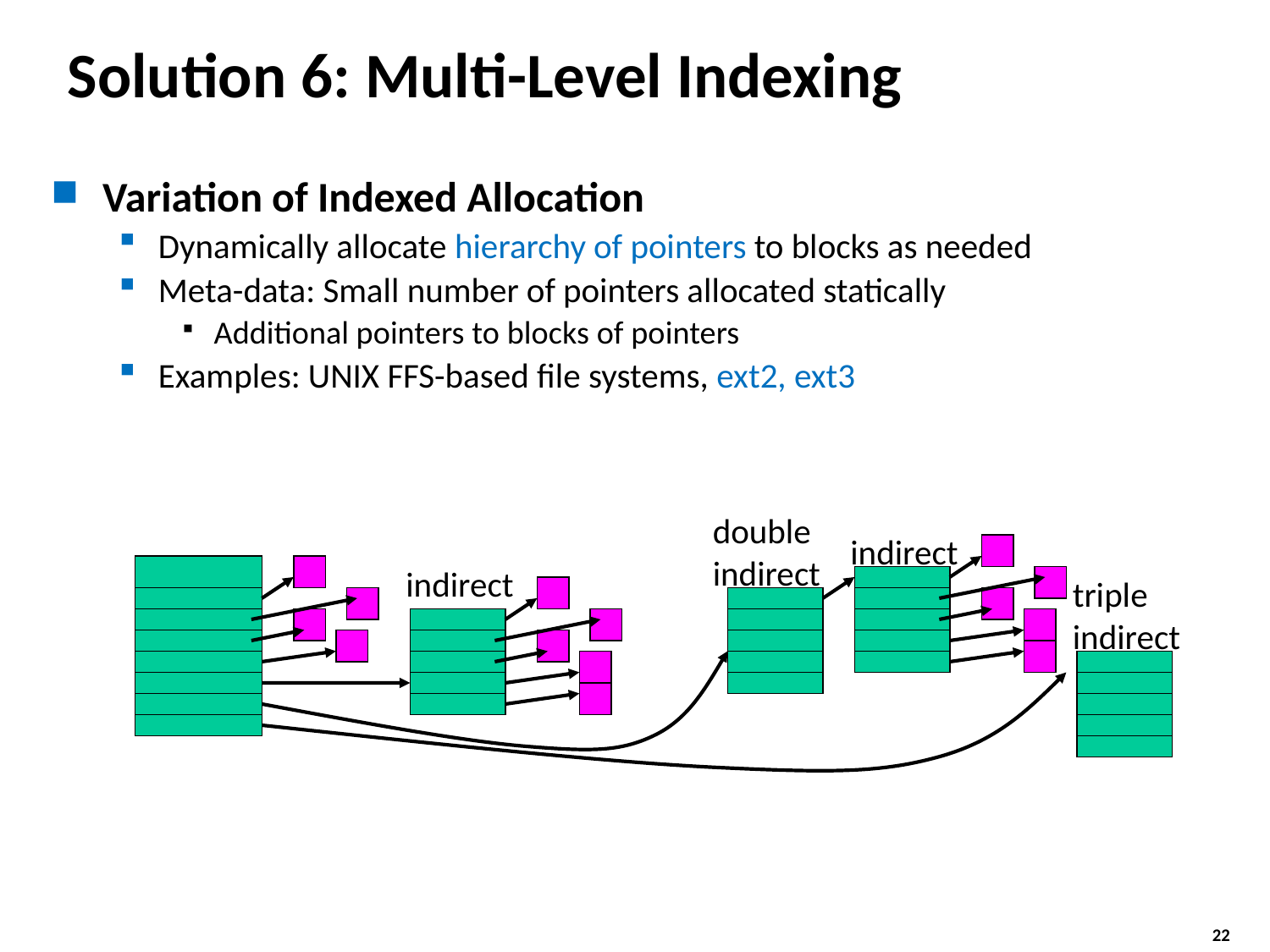

# Solution 6: Multi-Level Indexing
Variation of Indexed Allocation
Dynamically allocate hierarchy of pointers to blocks as needed
Meta-data: Small number of pointers allocated statically
Additional pointers to blocks of pointers
Examples: UNIX FFS-based file systems, ext2, ext3
double
indirect
indirect

indirect

triple
indirect